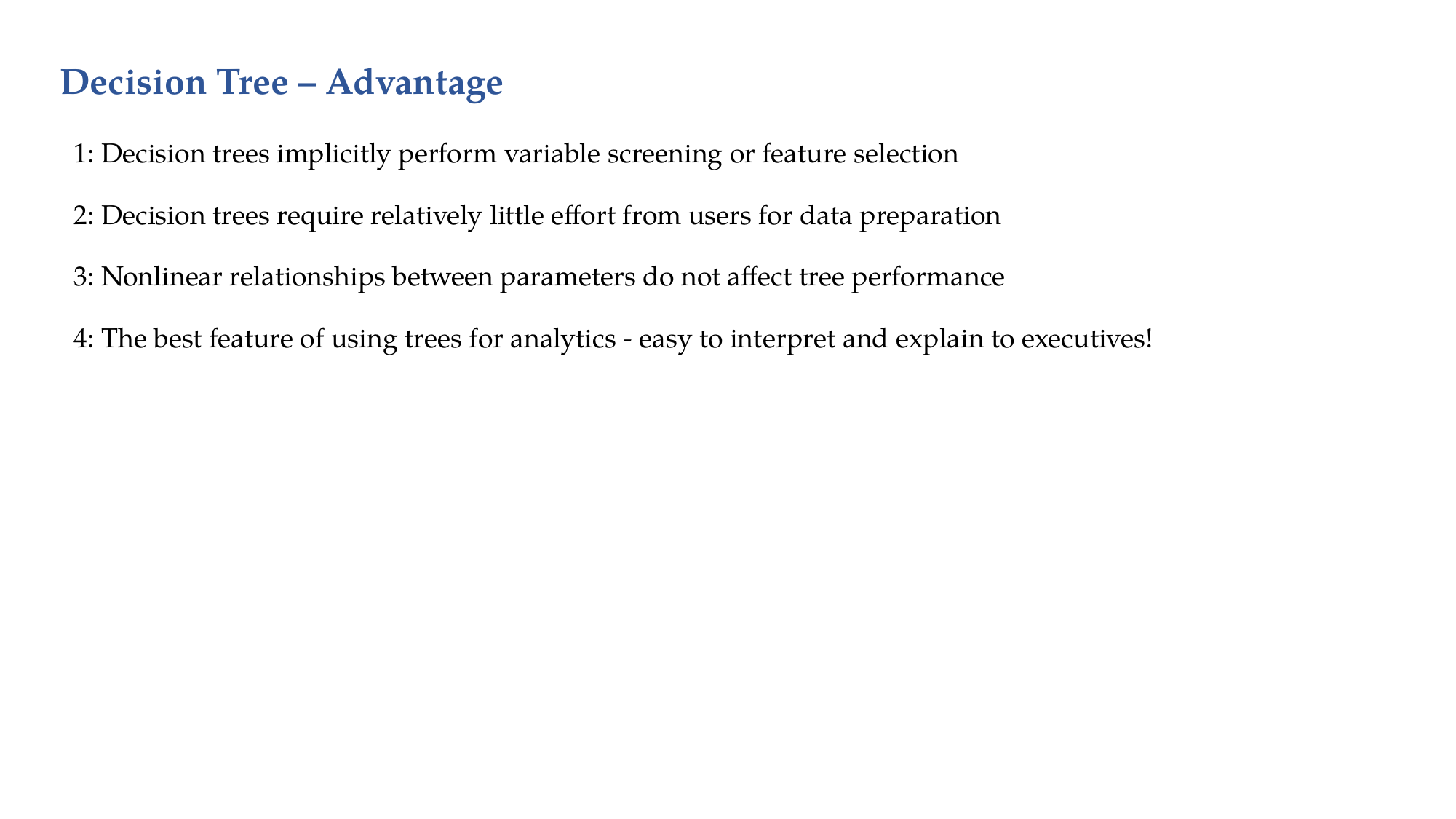

Decision Tree – Advantage
1: Decision trees implicitly perform variable screening or feature selection

2: Decision trees require relatively little effort from users for data preparation

3: Nonlinear relationships between parameters do not affect tree performance

4: The best feature of using trees for analytics - easy to interpret and explain to executives!